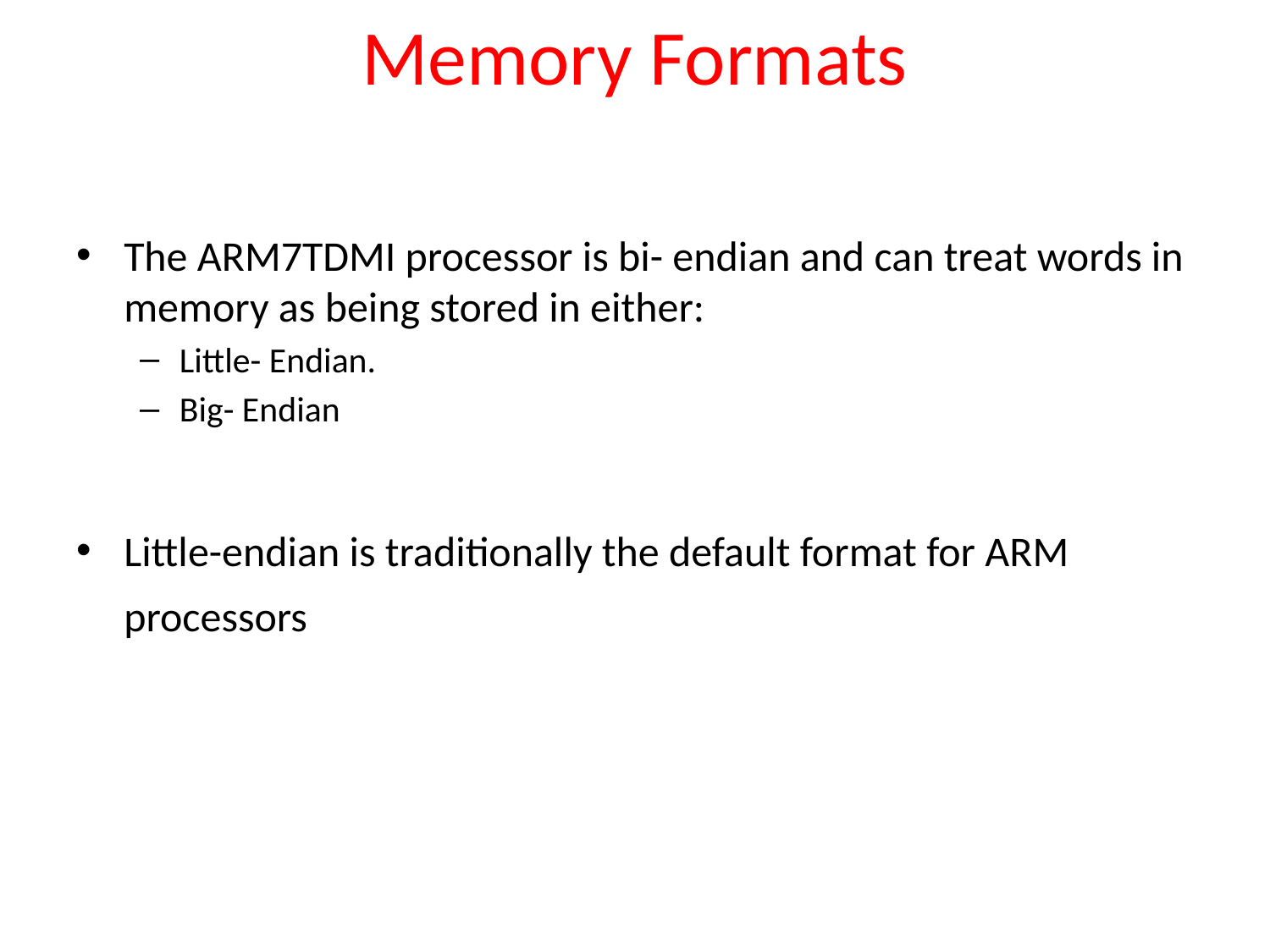

# Memory Formats
The ARM7TDMI processor is bi- endian and can treat words in memory as being stored in either:
Little- Endian.
Big- Endian

Little-endian is traditionally the default format for ARM processors